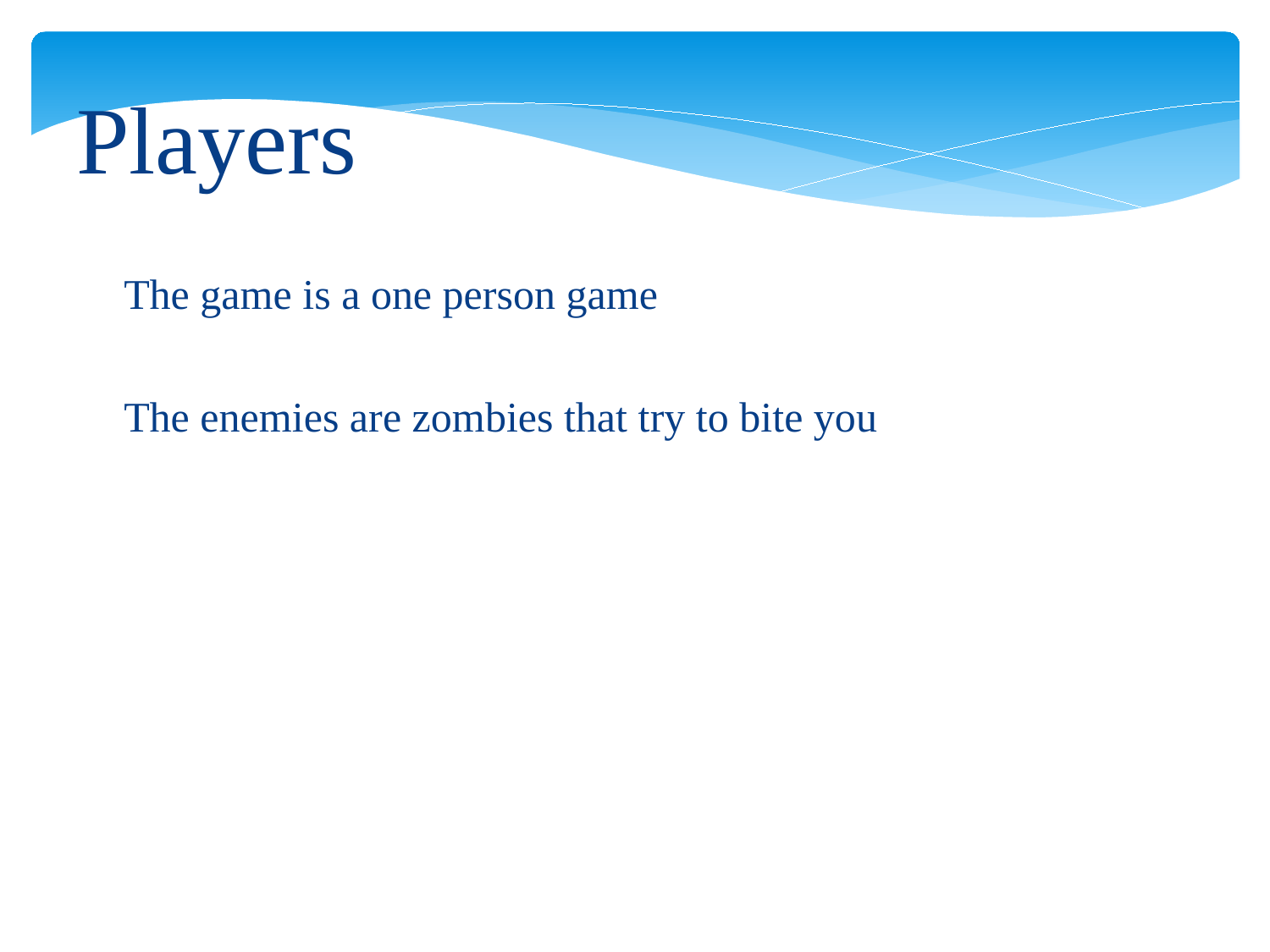

# Players

The game is a one person game

The enemies are zombies that try to bite you